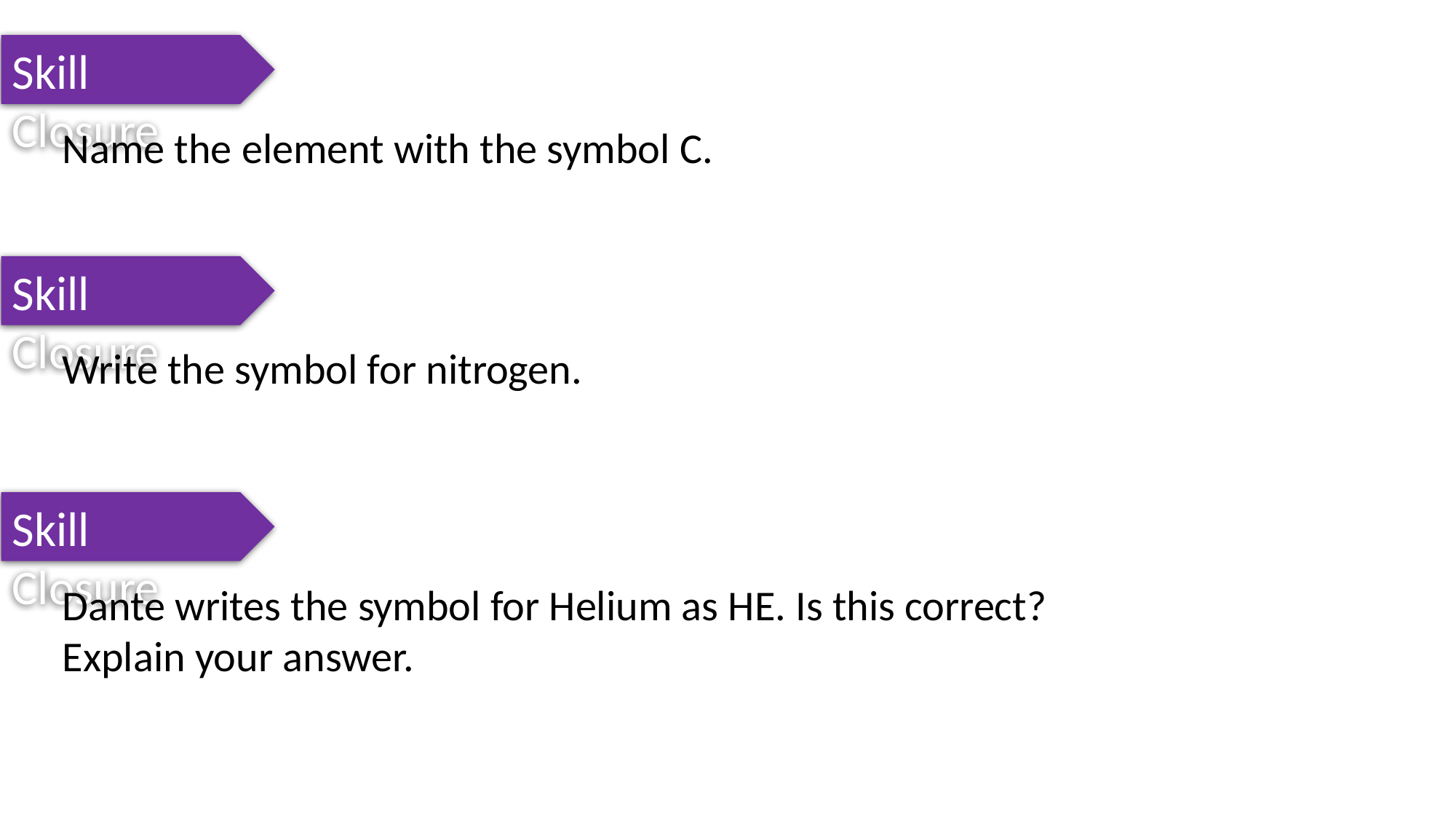

Skill Closure
Name the element with the symbol C.
Skill Closure
Write the symbol for nitrogen.
Skill Closure
Dante writes the symbol for Helium as HE. Is this correct? Explain your answer.